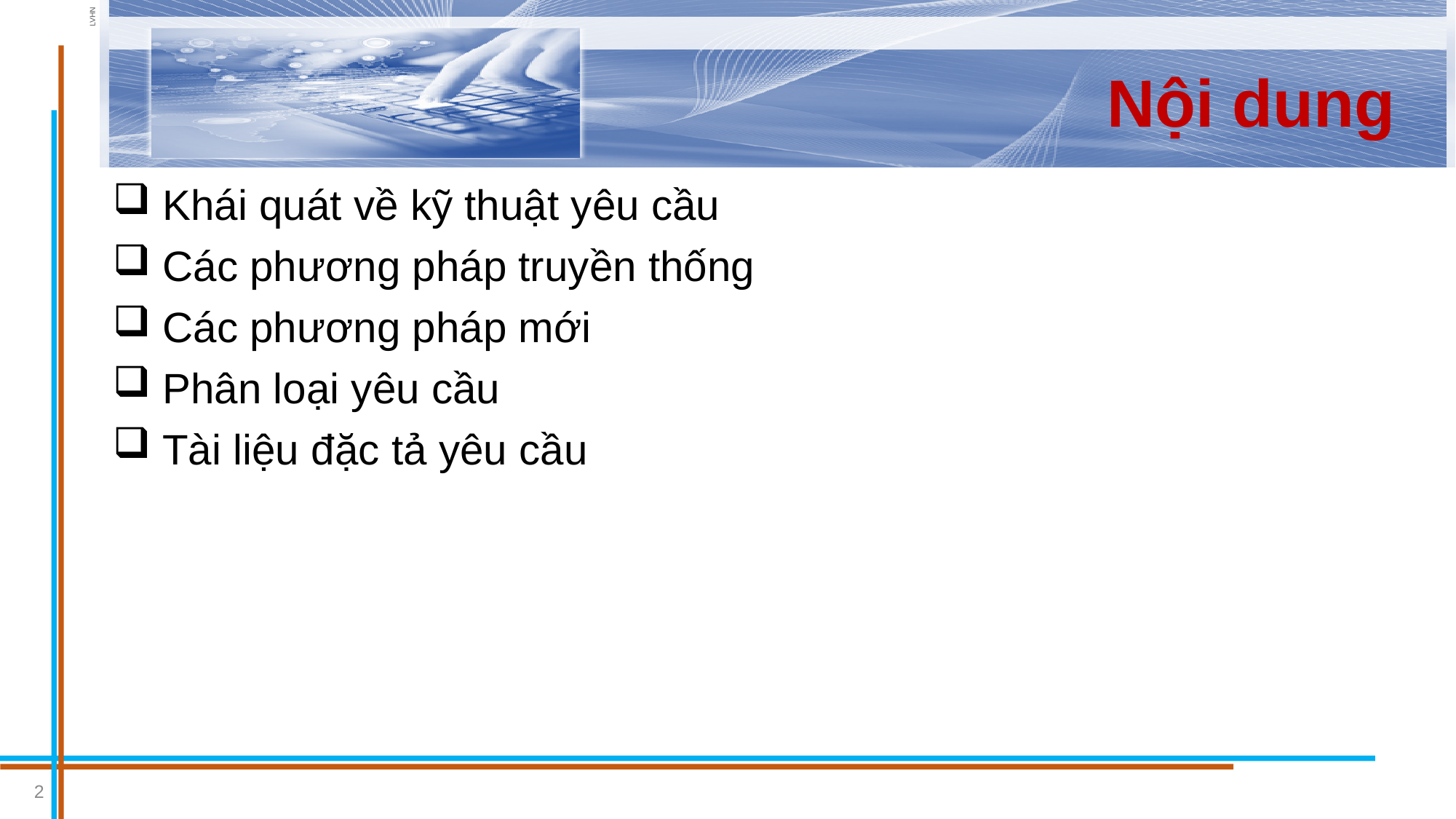

# Nội dung
 Khái quát về kỹ thuật yêu cầu
 Các phương pháp truyền thống
 Các phương pháp mới
 Phân loại yêu cầu
 Tài liệu đặc tả yêu cầu
2